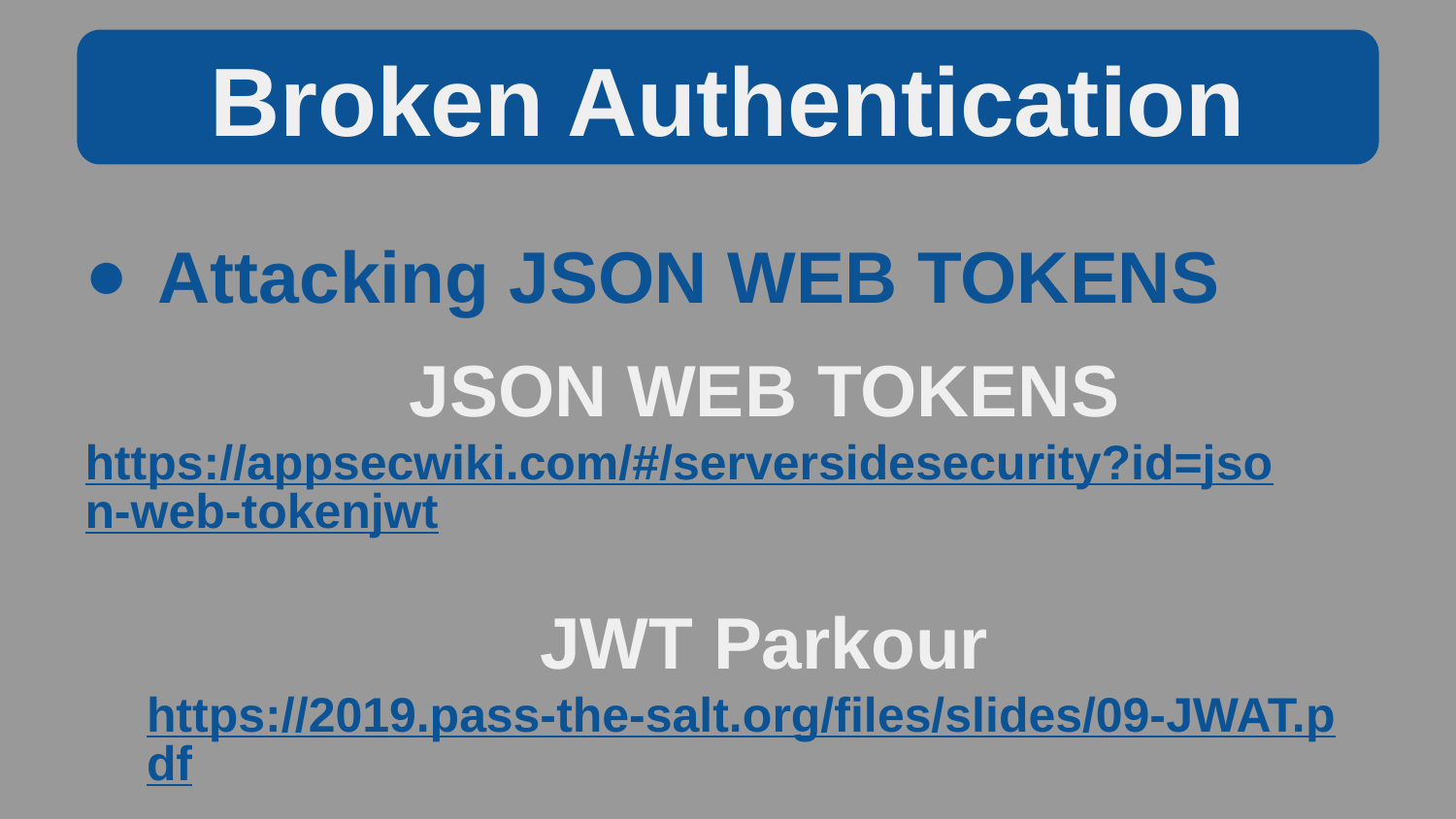

Broken Authentication
Attacking JSON WEB TOKENS
JSON WEB TOKENS
https://appsecwiki.com/#/serversidesecurity?id=json-web-tokenjwt
JWT Parkour
https://2019.pass-the-salt.org/files/slides/09-JWAT.pdf